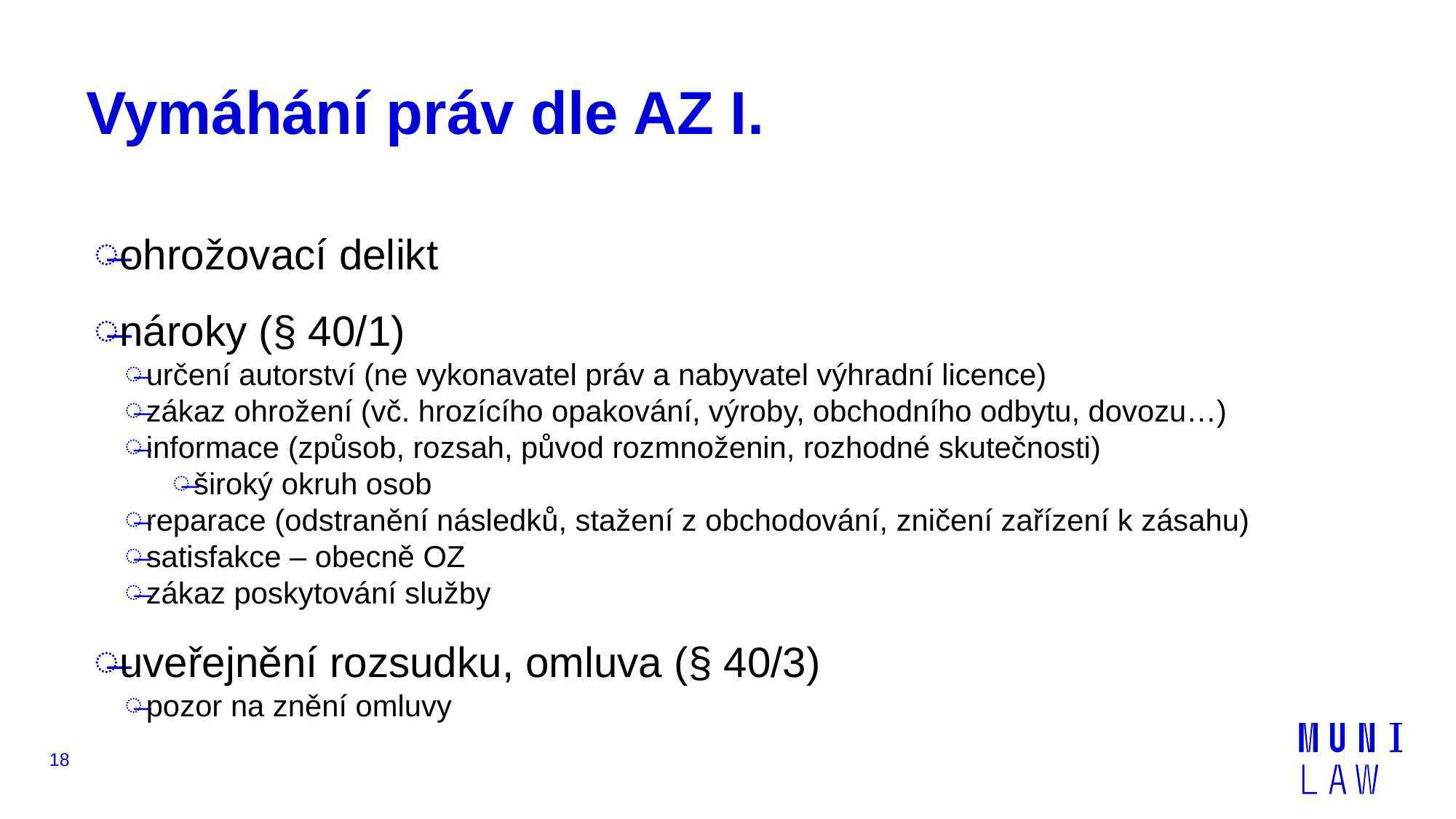

# Vymáhání práv dle AZ I.
ohrožovací delikt
nároky (§ 40/1)
určení autorství (ne vykonavatel práv a nabyvatel výhradní licence)
zákaz ohrožení (vč. hrozícího opakování, výroby, obchodního odbytu, dovozu…)
informace (způsob, rozsah, původ rozmnoženin, rozhodné skutečnosti)
široký okruh osob
reparace (odstranění následků, stažení z obchodování, zničení zařízení k zásahu)
satisfakce – obecně OZ
zákaz poskytování služby
uveřejnění rozsudku, omluva (§ 40/3)
pozor na znění omluvy
18